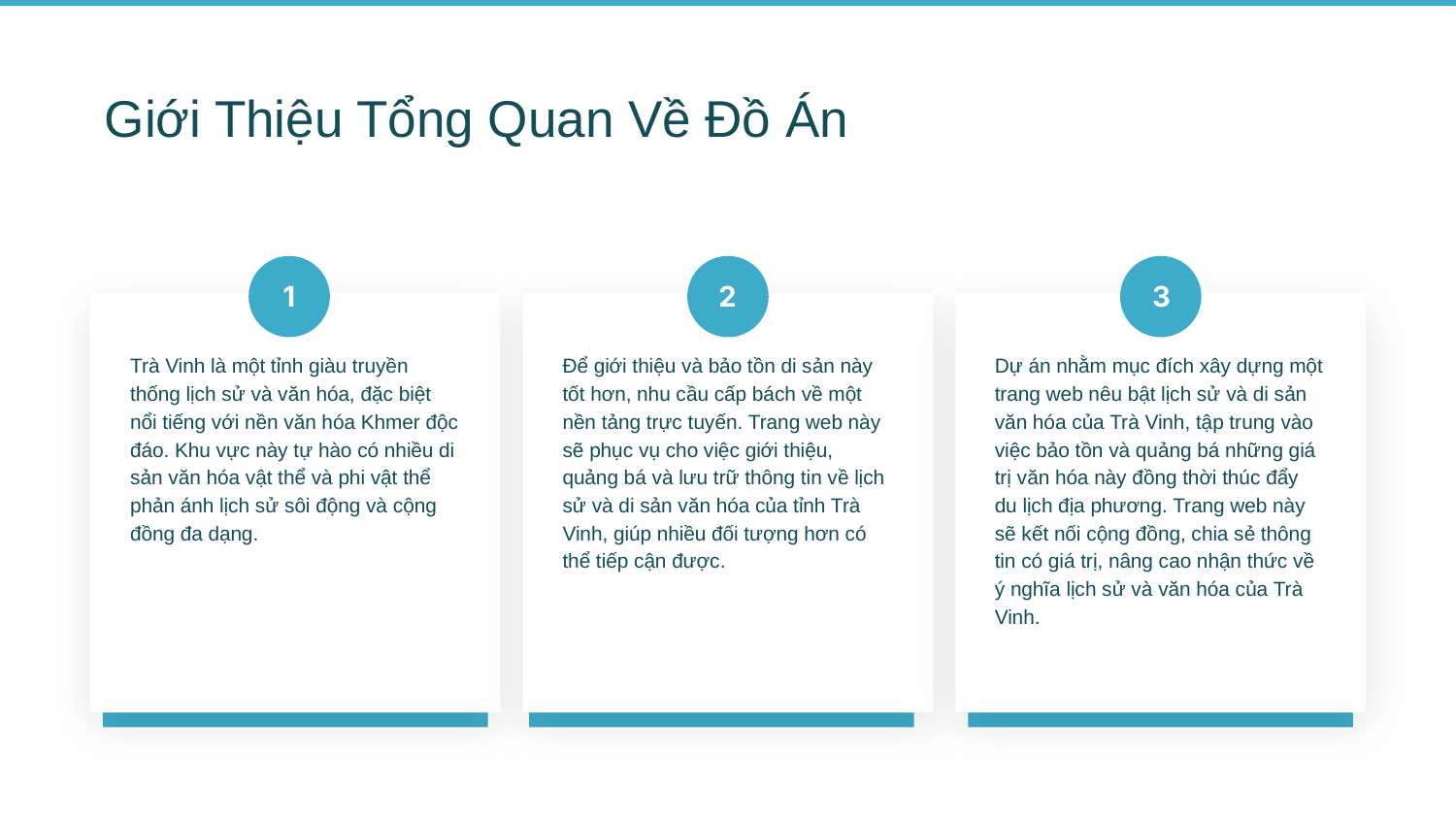

# Giới Thiệu Tổng Quan Về Đồ Án
Trà Vinh là một tỉnh giàu truyền thống lịch sử và văn hóa, đặc biệt nổi tiếng với nền văn hóa Khmer độc đáo. Khu vực này tự hào có nhiều di sản văn hóa vật thể và phi vật thể phản ánh lịch sử sôi động và cộng đồng đa dạng.
Để giới thiệu và bảo tồn di sản này tốt hơn, nhu cầu cấp bách về một nền tảng trực tuyến. Trang web này sẽ phục vụ cho việc giới thiệu, quảng bá và lưu trữ thông tin về lịch sử và di sản văn hóa của tỉnh Trà Vinh, giúp nhiều đối tượng hơn có thể tiếp cận được.
Dự án nhằm mục đích xây dựng một trang web nêu bật lịch sử và di sản văn hóa của Trà Vinh, tập trung vào việc bảo tồn và quảng bá những giá trị văn hóa này đồng thời thúc đẩy du lịch địa phương. Trang web này sẽ kết nối cộng đồng, chia sẻ thông tin có giá trị, nâng cao nhận thức về ý nghĩa lịch sử và văn hóa của Trà Vinh.